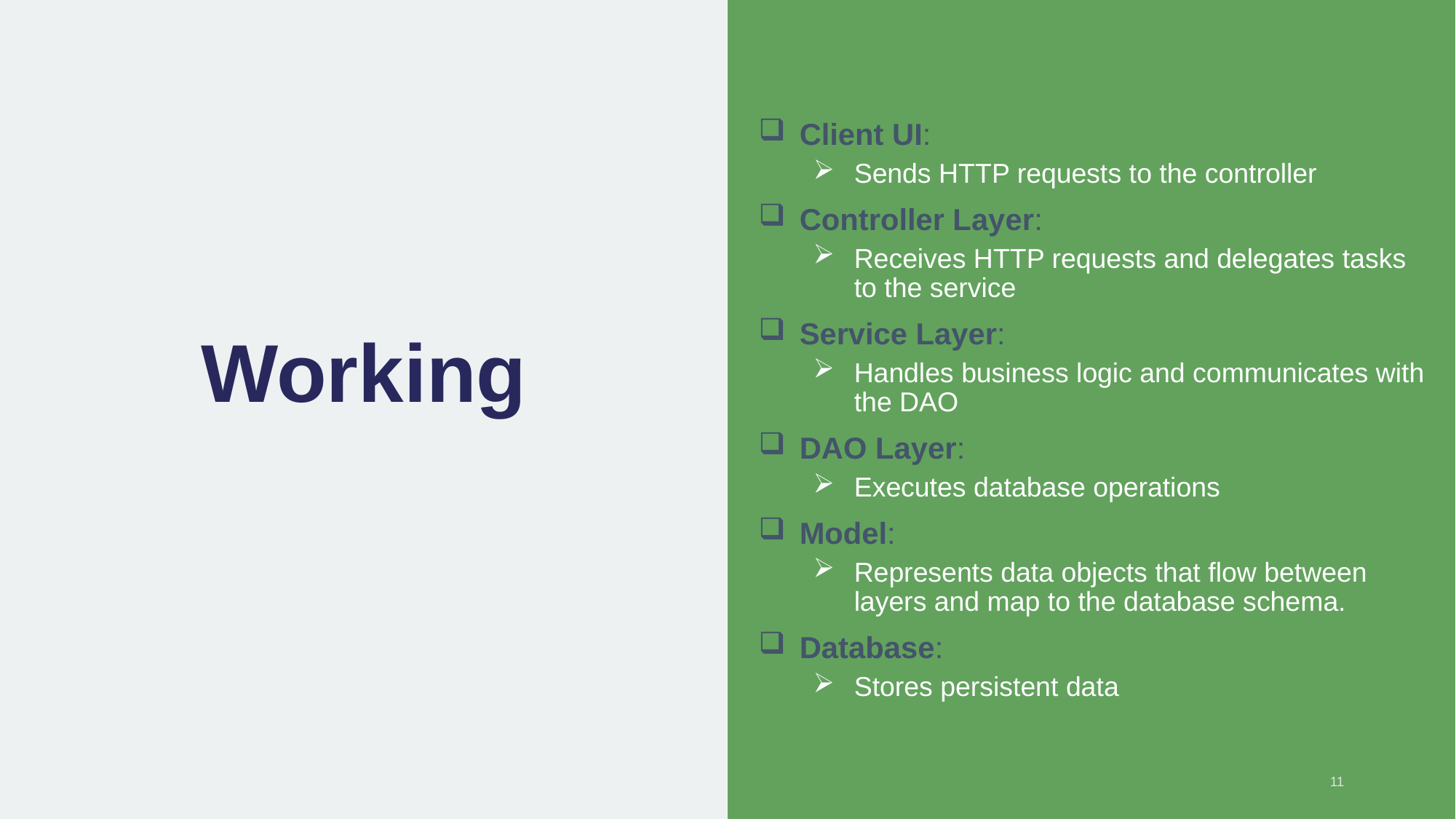

Client UI:
Sends HTTP requests to the controller
Controller Layer:
Receives HTTP requests and delegates tasks to the service
Service Layer:
Handles business logic and communicates with the DAO
DAO Layer:
Executes database operations
Model:
Represents data objects that flow between layers and map to the database schema.
Database:
Stores persistent data

# Working
11